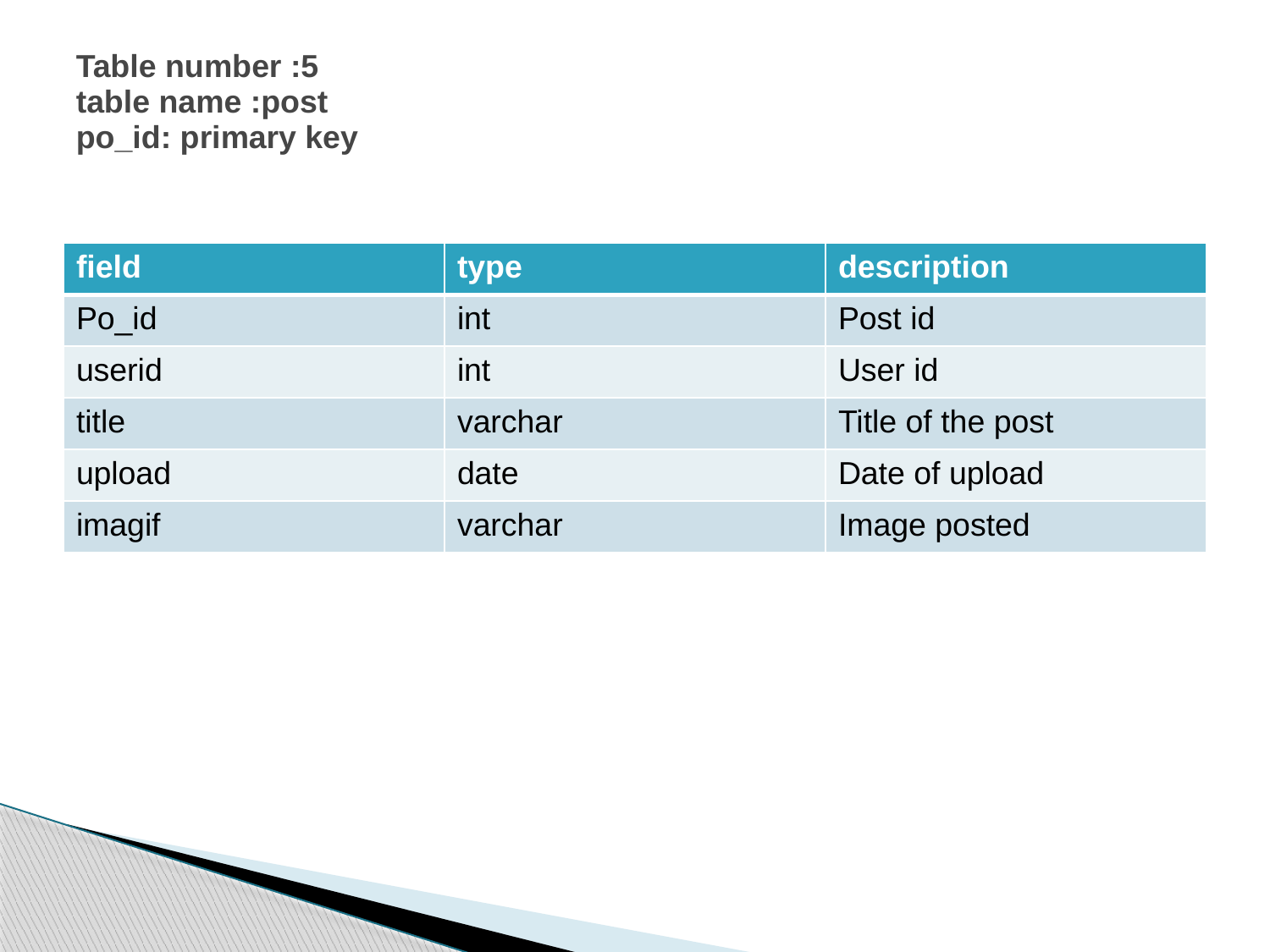

# Table number :5 table name :post po_id: primary key
| field | type | description |
| --- | --- | --- |
| Po\_id | int | Post id |
| userid | int | User id |
| title | varchar | Title of the post |
| upload | date | Date of upload |
| imagif | varchar | Image posted |